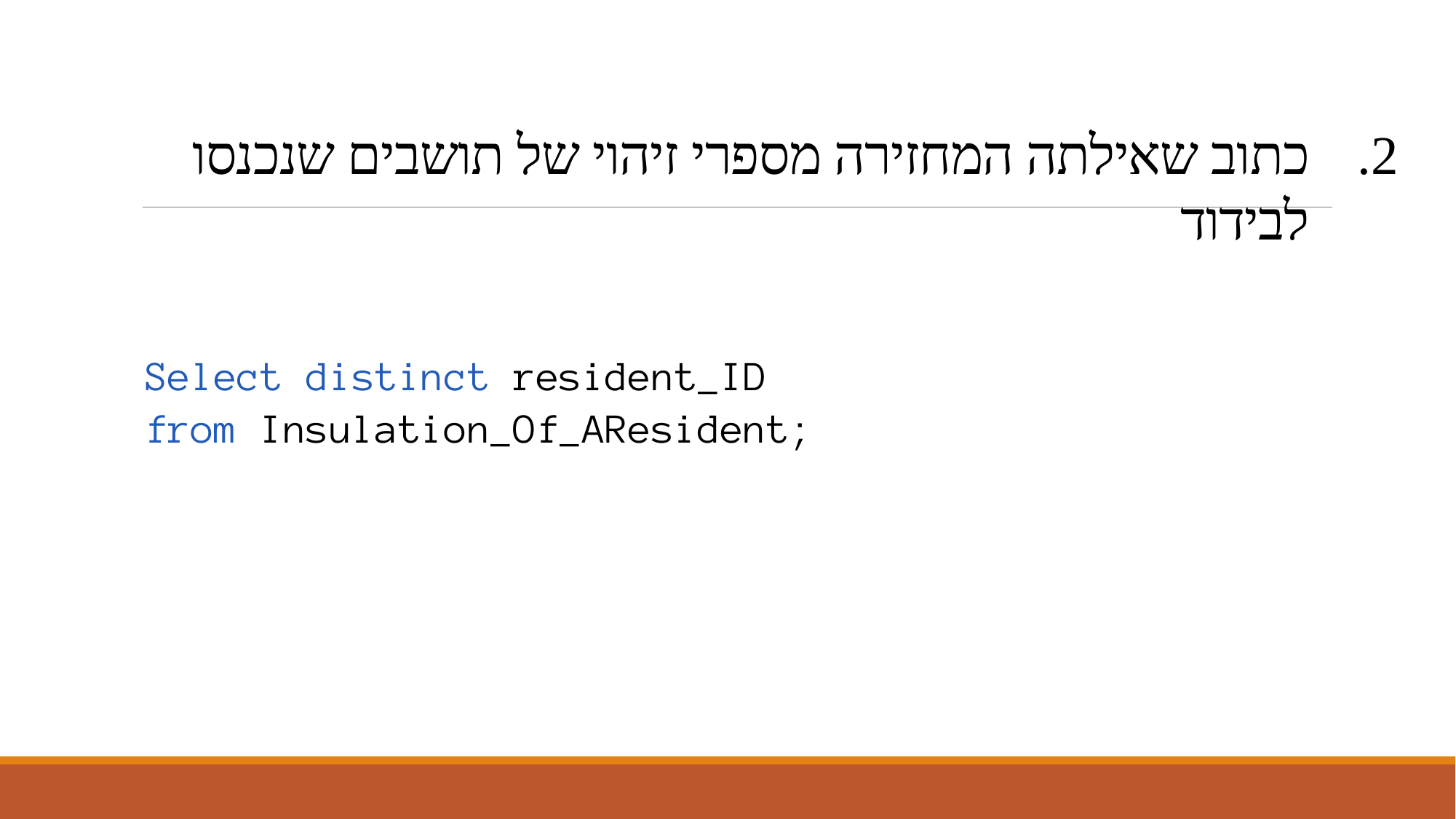

כתוב שאילתה המחזירה מספרי זיהוי של תושבים שנכנסו לבידוד
Select distinct resident_ID
from Insulation_Of_AResident;